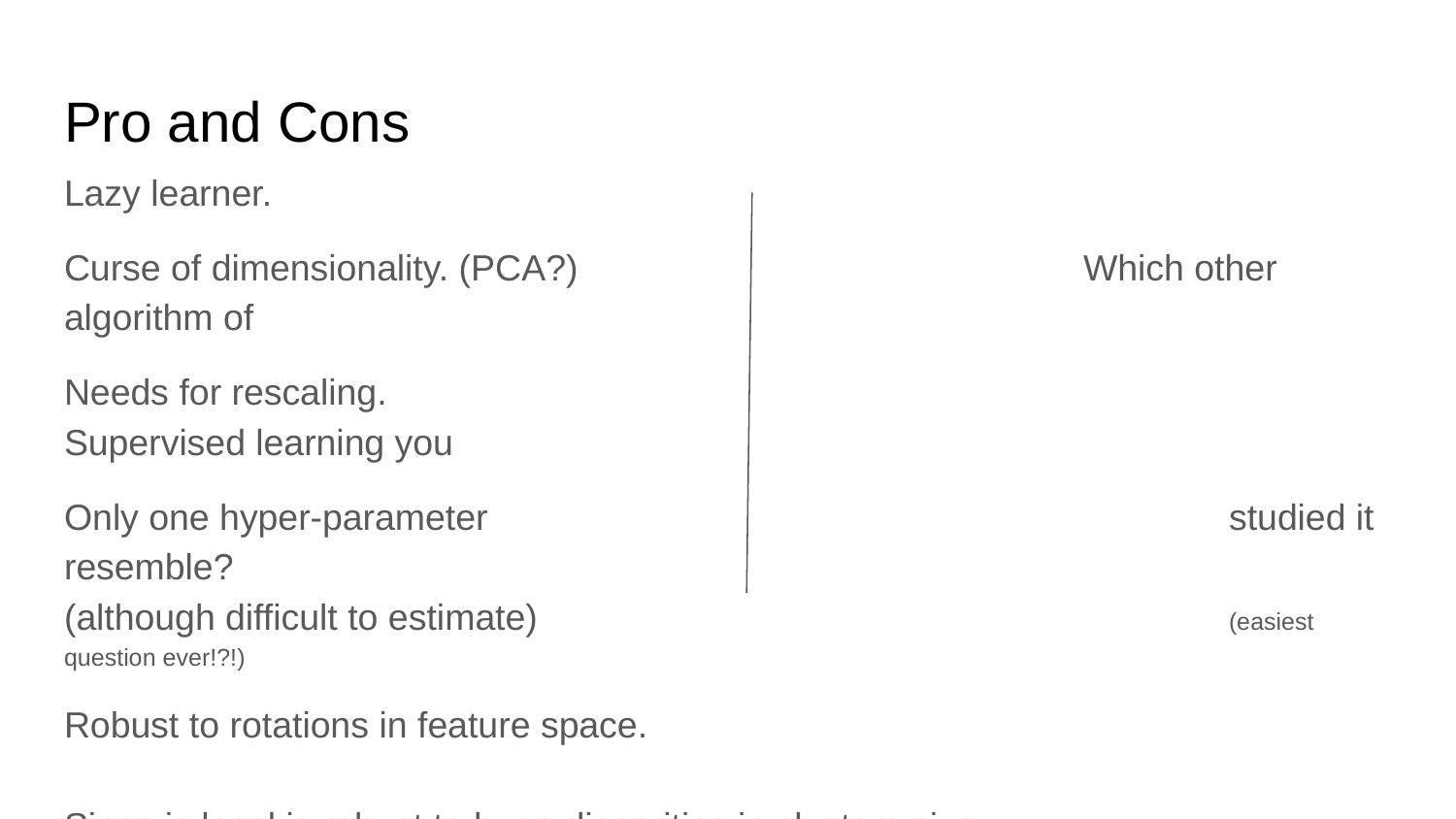

# Pro and Cons
Lazy learner.
Curse of dimensionality. (PCA?)				Which other algorithm of
Needs for rescaling.							Supervised learning you
Only one hyper-parameter 						studied it resemble?
(although difficult to estimate)					(easiest question ever!?!)
Robust to rotations in feature space.
Since is local is robust to huge disparities in clusters size.
You shoud use it twice